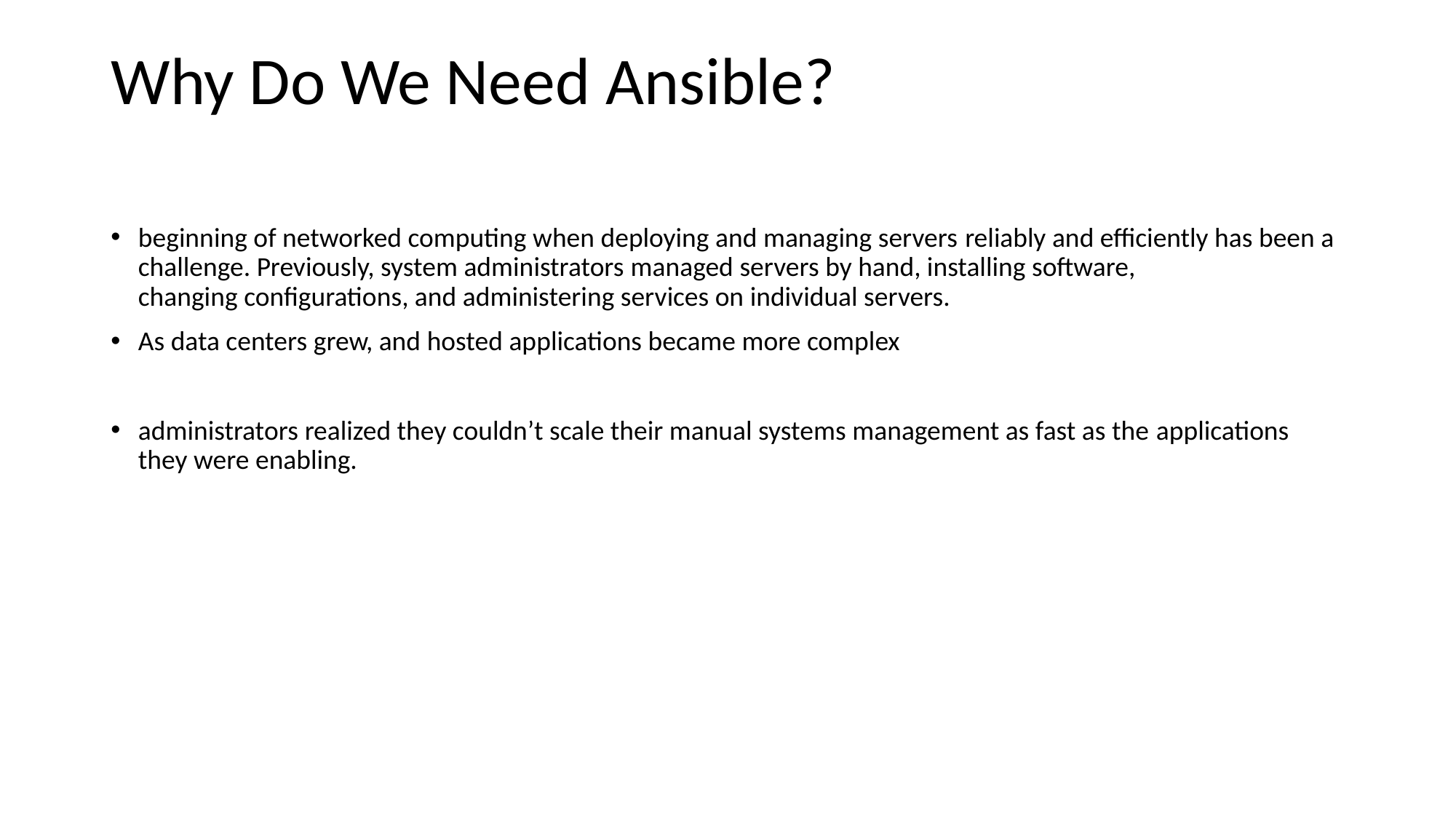

# Why Do We Need Ansible?
beginning of networked computing when deploying and managing servers reliably and efficiently has been a challenge. Previously, system administrators managed servers by hand, installing software, changing configurations, and administering services on individual servers.
As data centers grew, and hosted applications became more complex

administrators realized they couldn’t scale their manual systems management as fast as the applications they were enabling.